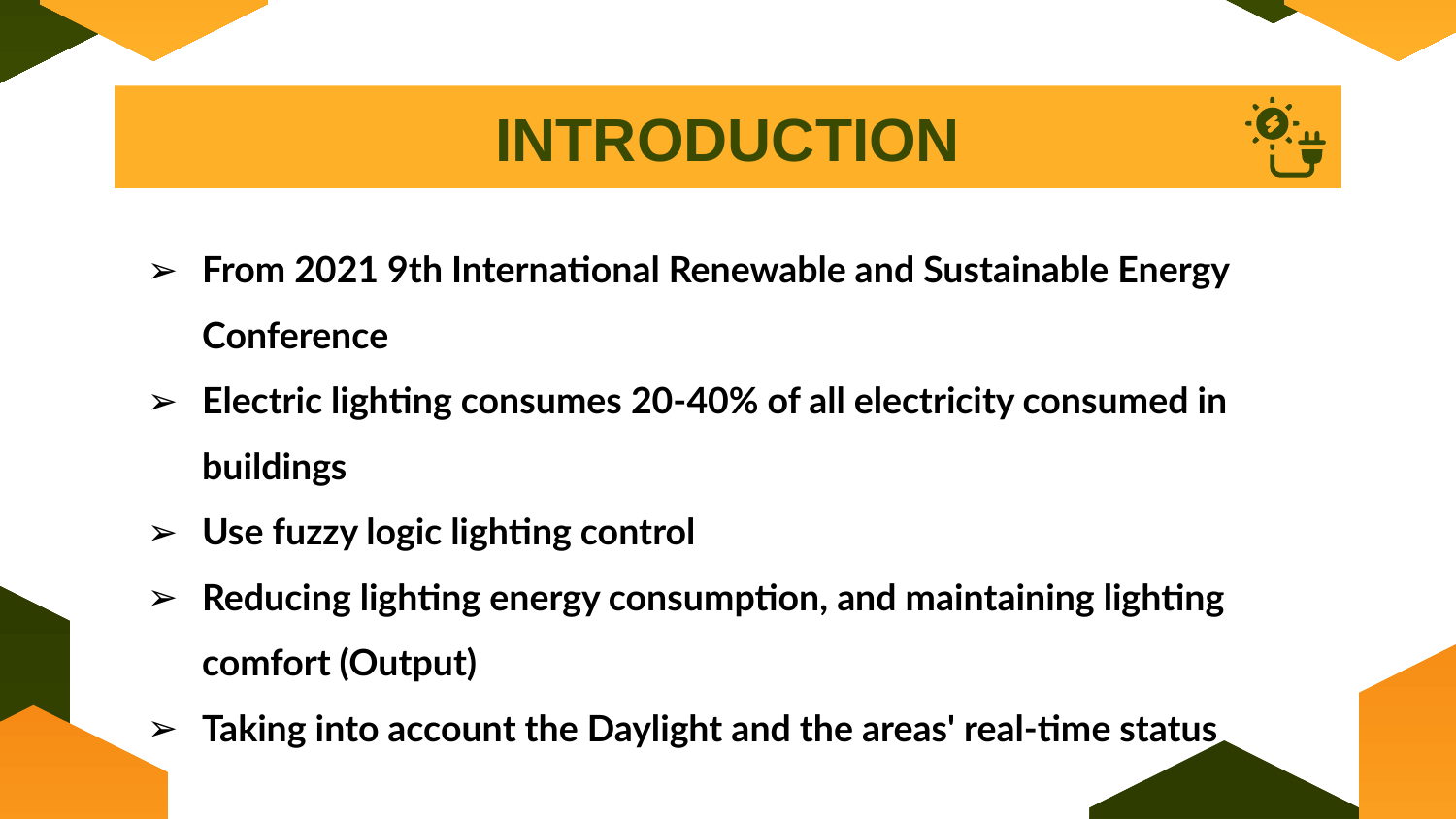

# INTRODUCTION

From 2021 9th International Renewable and Sustainable Energy Conference
Electric lighting consumes 20-40% of all electricity consumed in buildings
Use fuzzy logic lighting control
Reducing lighting energy consumption, and maintaining lighting comfort (Output)
Taking into account the Daylight and the areas' real-time status